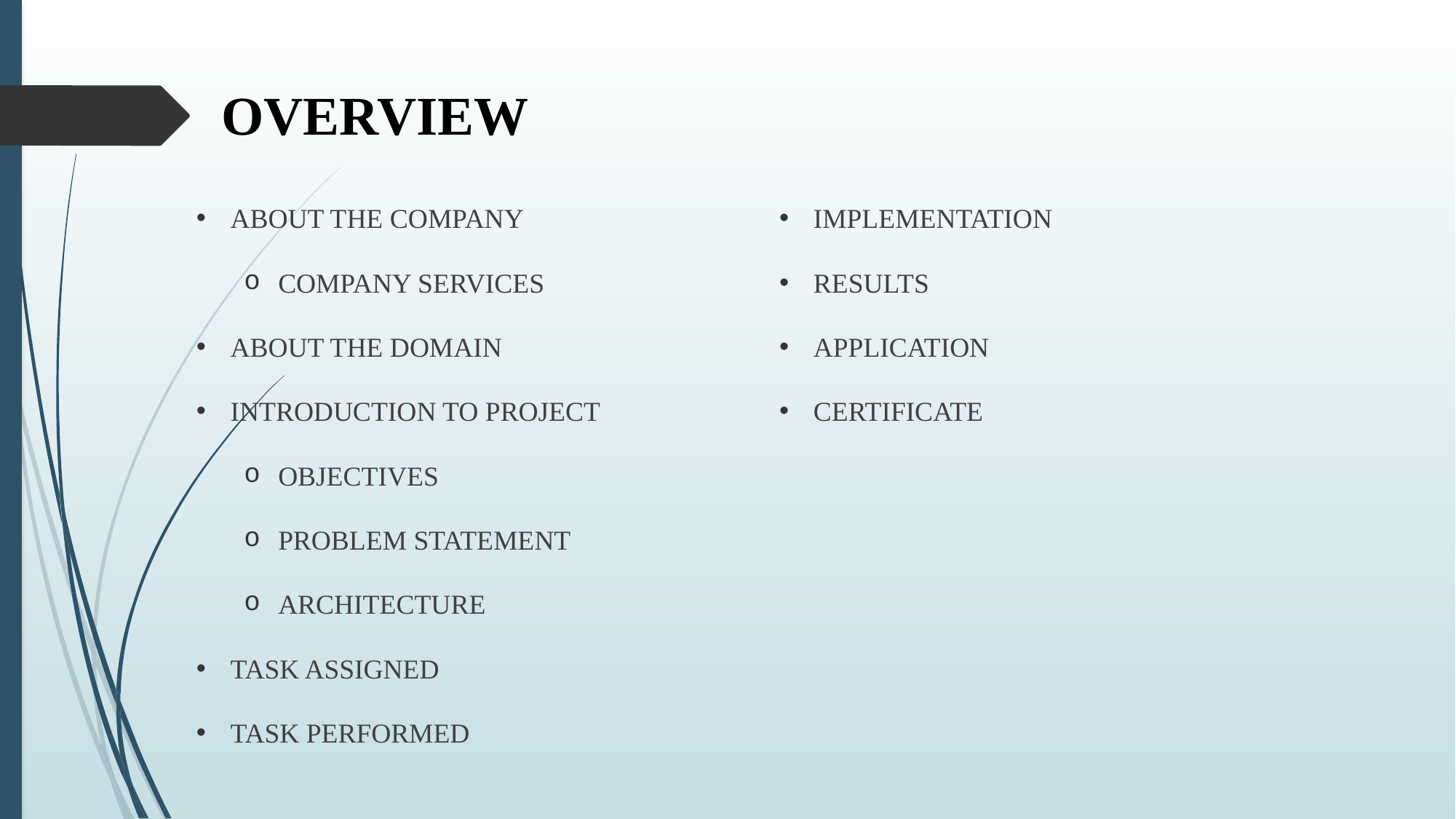

# OVERVIEW
ABOUT THE COMPANY
COMPANY SERVICES
ABOUT THE DOMAIN
INTRODUCTION TO PROJECT
OBJECTIVES
PROBLEM STATEMENT
ARCHITECTURE
TASK ASSIGNED
TASK PERFORMED
IMPLEMENTATION
RESULTS
APPLICATION
CERTIFICATE